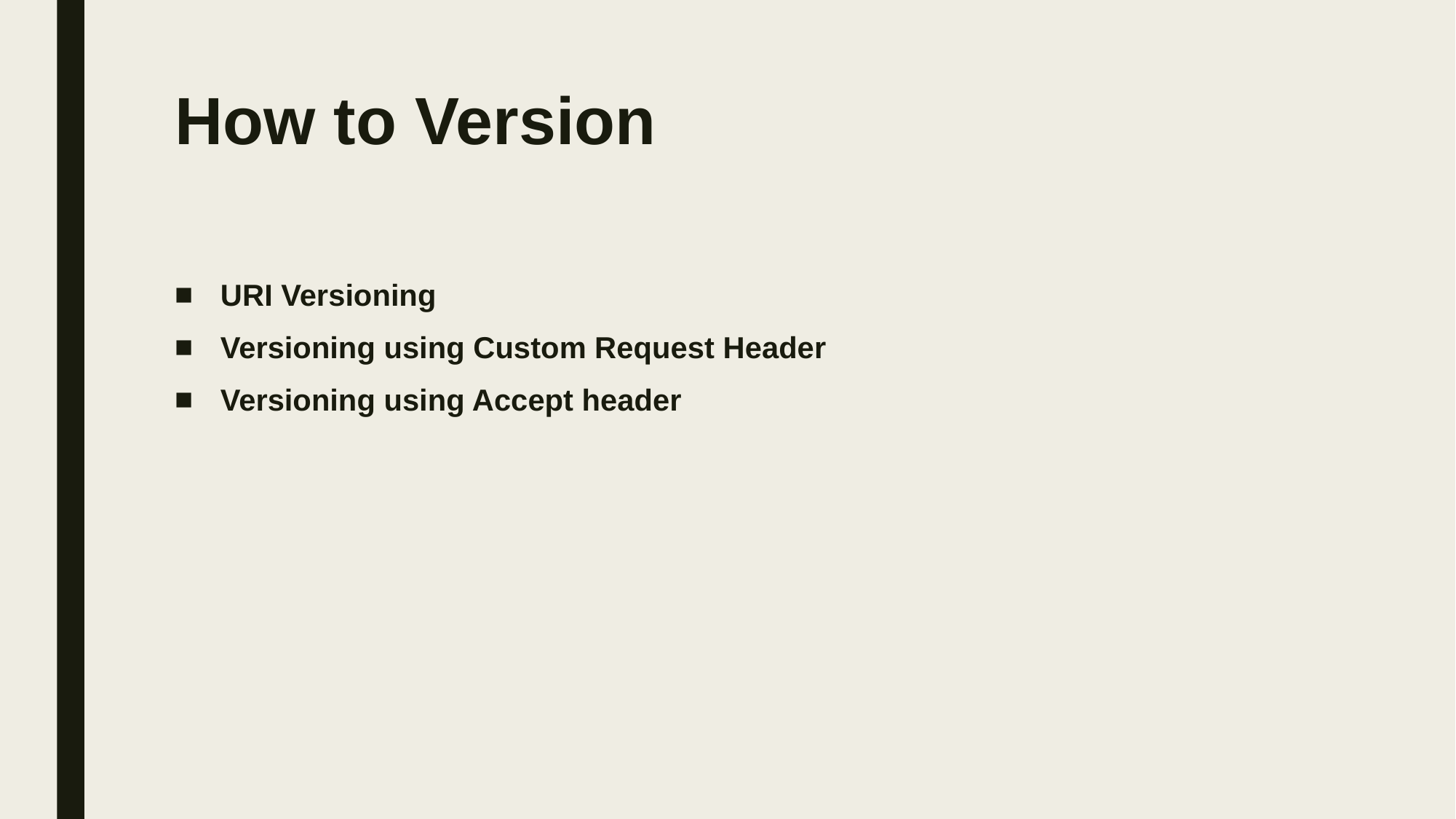

# How to Version
URI Versioning
Versioning using Custom Request Header
Versioning using Accept header